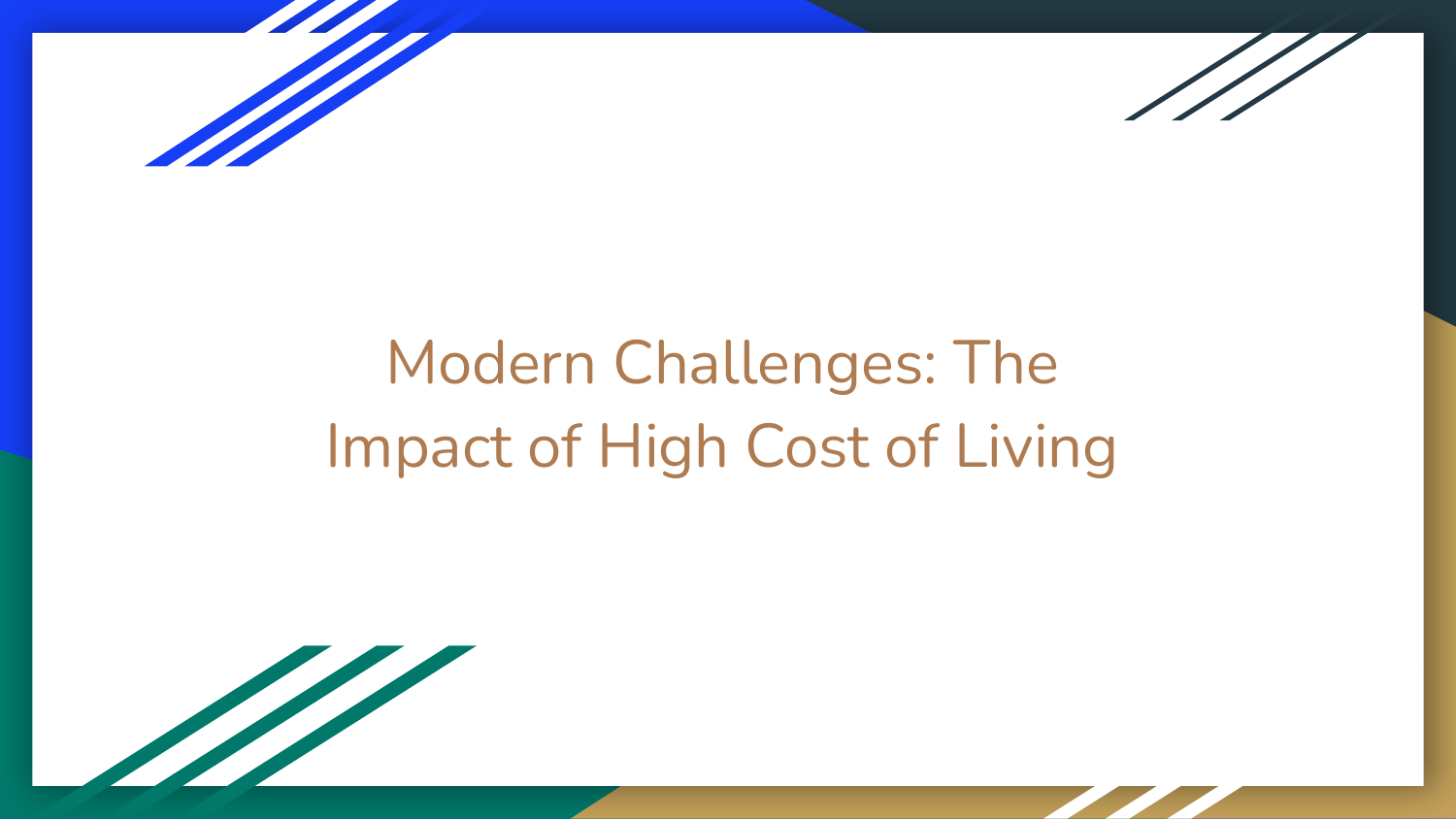

# Modern Challenges: The Impact of High Cost of Living